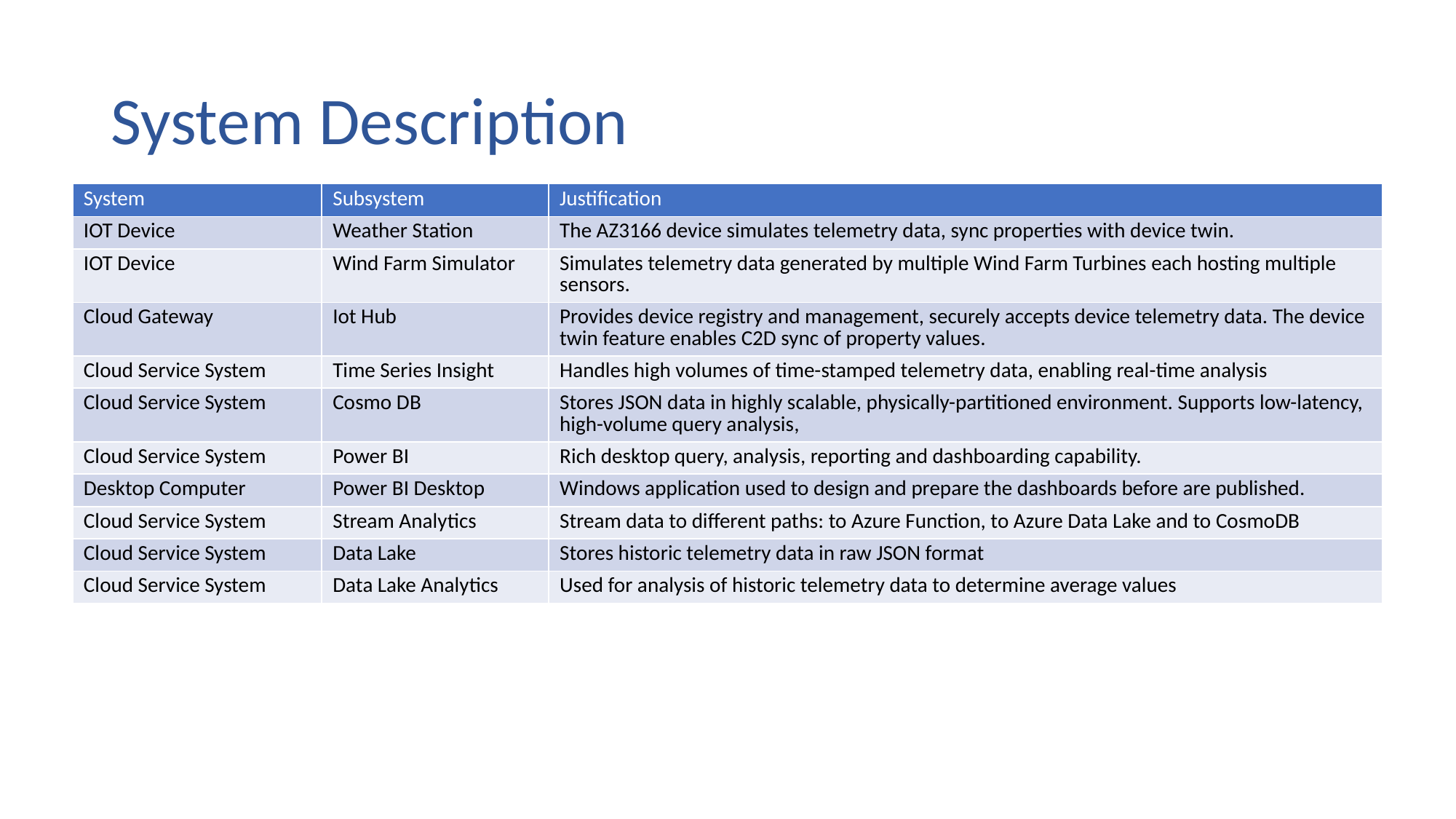

# System Description
| System | Subsystem | Justification |
| --- | --- | --- |
| IOT Device | Weather Station | The AZ3166 device simulates telemetry data, sync properties with device twin. |
| IOT Device | Wind Farm Simulator | Simulates telemetry data generated by multiple Wind Farm Turbines each hosting multiple sensors. |
| Cloud Gateway | Iot Hub | Provides device registry and management, securely accepts device telemetry data. The device twin feature enables C2D sync of property values. |
| Cloud Service System | Time Series Insight | Handles high volumes of time-stamped telemetry data, enabling real-time analysis |
| Cloud Service System | Cosmo DB | Stores JSON data in highly scalable, physically-partitioned environment. Supports low-latency, high-volume query analysis, |
| Cloud Service System | Power BI | Rich desktop query, analysis, reporting and dashboarding capability. |
| Desktop Computer | Power BI Desktop | Windows application used to design and prepare the dashboards before are published. |
| Cloud Service System | Stream Analytics | Stream data to different paths: to Azure Function, to Azure Data Lake and to CosmoDB |
| Cloud Service System | Data Lake | Stores historic telemetry data in raw JSON format |
| Cloud Service System | Data Lake Analytics | Used for analysis of historic telemetry data to determine average values |